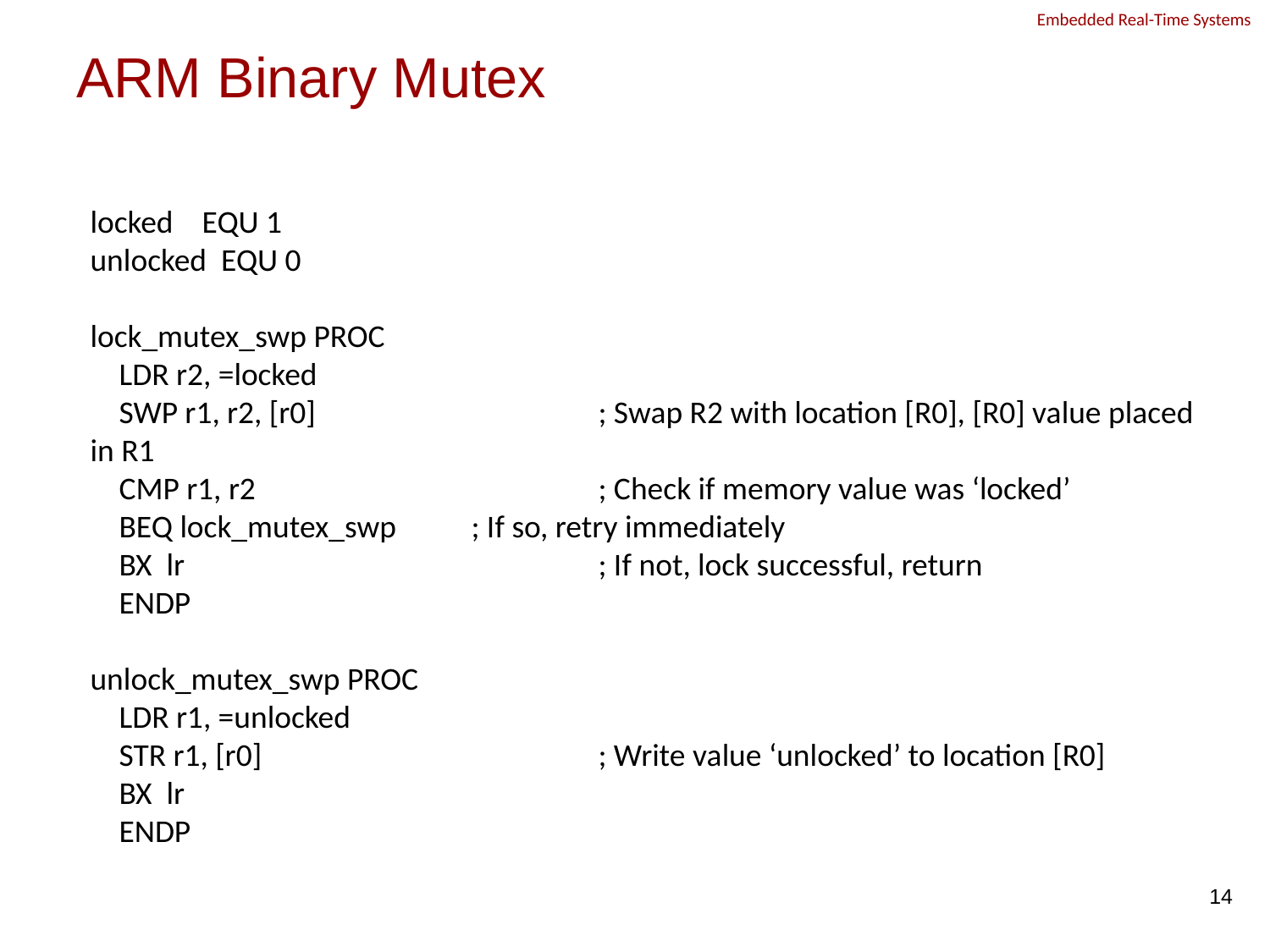

# ARM Binary Mutex
locked    EQU 1
unlocked  EQU 0

lock_mutex_swp PROC
    LDR r2, =locked
    SWP r1, r2, [r0]       		; Swap R2 with location [R0], [R0] value placed in R1
    CMP r1, r2             		; Check if memory value was ‘locked’
    BEQ lock_mutex_swp     	; If so, retry immediately
    BX  lr                			; If not, lock successful, return
    ENDP

unlock_mutex_swp PROC
    LDR r1, =unlocked
    STR r1, [r0]           			; Write value ‘unlocked’ to location [R0]
    BX  lr
    ENDP
14